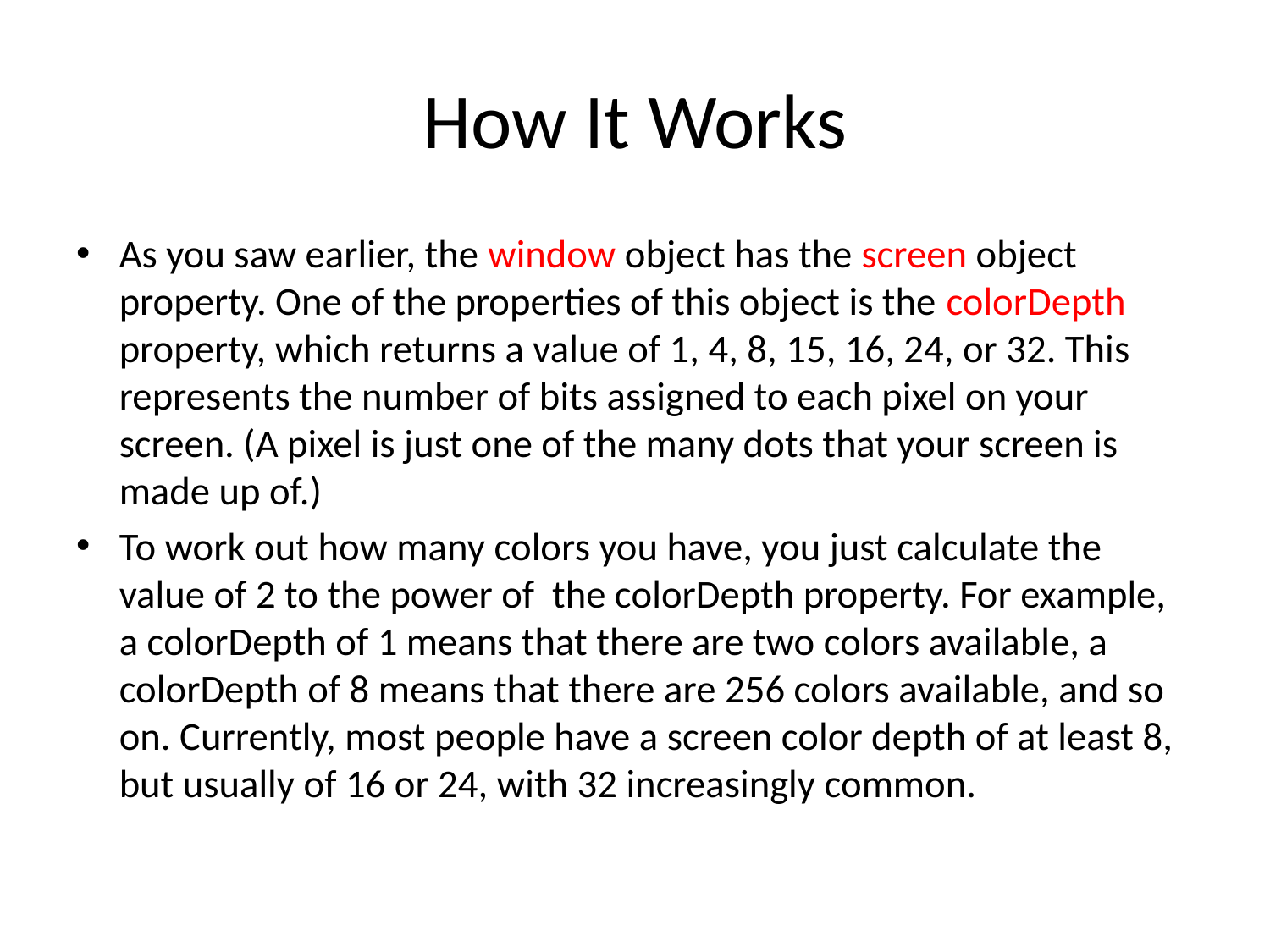

# How It Works
As you saw earlier, the window object has the screen object property. One of the properties of this object is the colorDepth property, which returns a value of 1, 4, 8, 15, 16, 24, or 32. This represents the number of bits assigned to each pixel on your screen. (A pixel is just one of the many dots that your screen is made up of.)
To work out how many colors you have, you just calculate the value of 2 to the power of  the colorDepth property. For example, a colorDepth of 1 means that there are two colors available, a colorDepth of 8 means that there are 256 colors available, and so on. Currently, most people have a screen color depth of at least 8, but usually of 16 or 24, with 32 increasingly common.